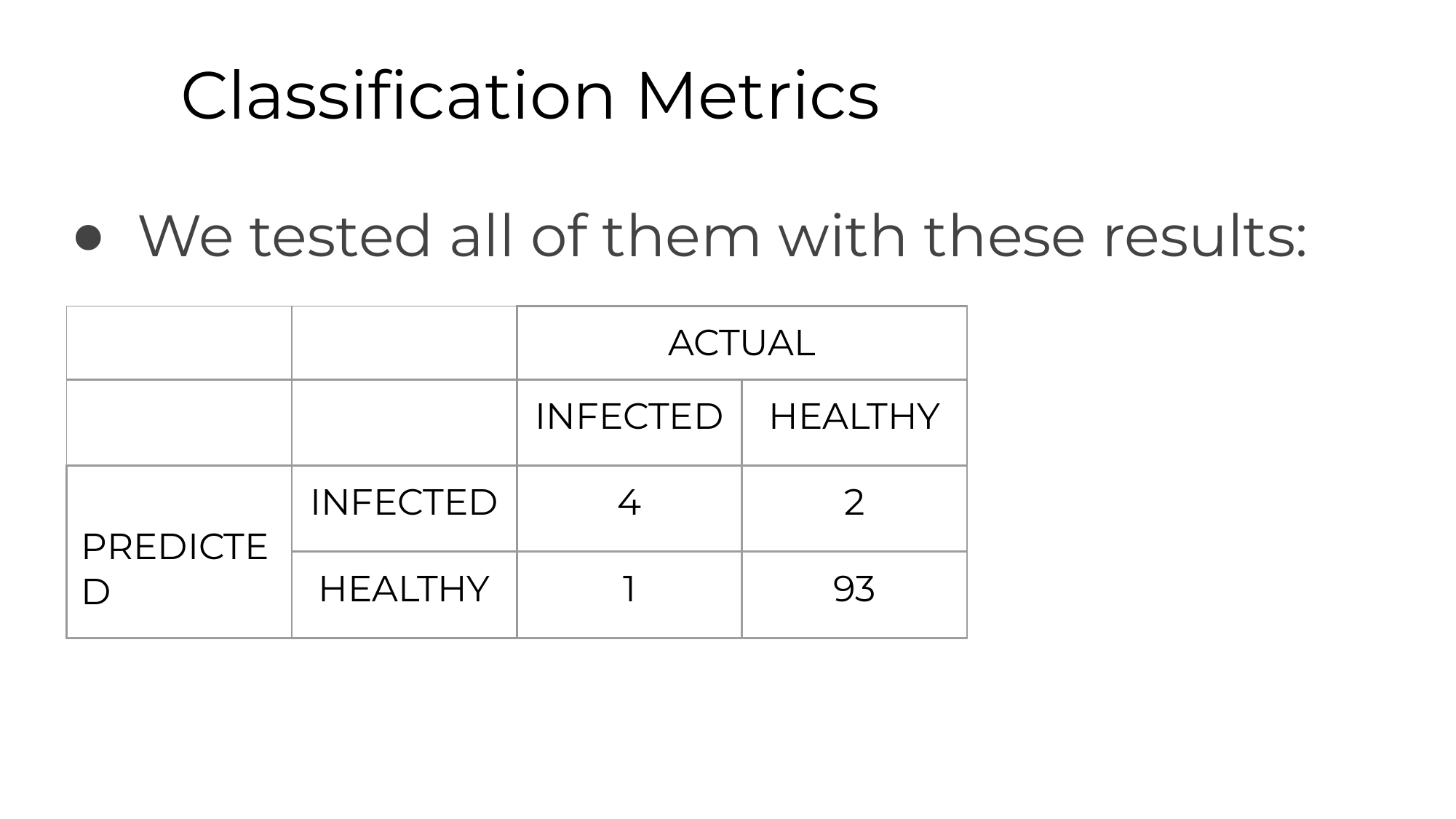

# Classification Metrics
We tested all of them with these results:

|  |  | ACTUAL |  |
| --- | --- | --- | --- |
|  |  | INFECTED | HEALTHY |
| PREDICTED | INFECTED | 4 | 2 |
|  | HEALTHY | 1 | 93 |